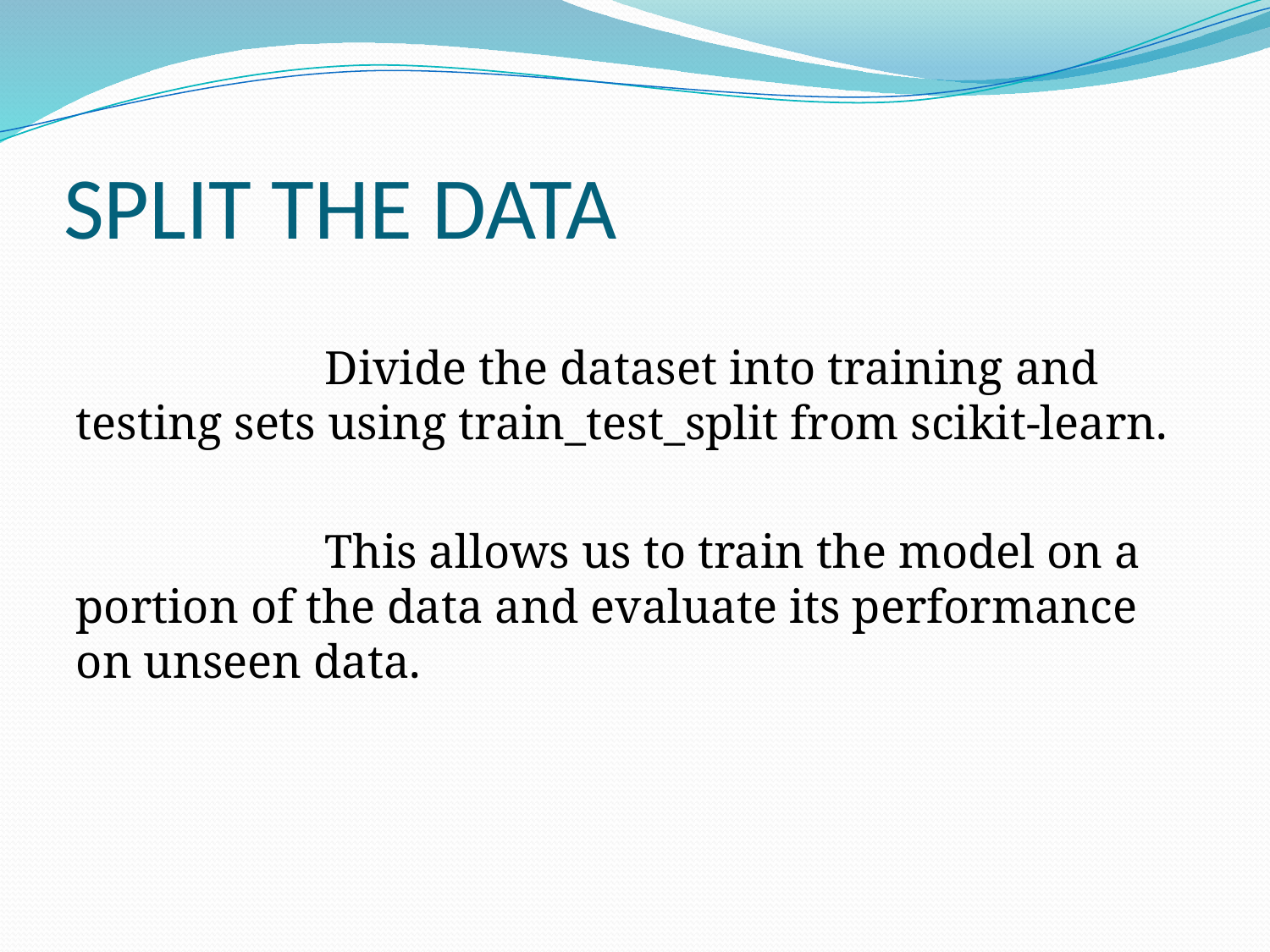

# SPLIT THE DATA

                     Divide the dataset into training and testing sets using train_test_split from scikit-learn.

                     This allows us to train the model on a portion of the data and evaluate its performance on unseen data.